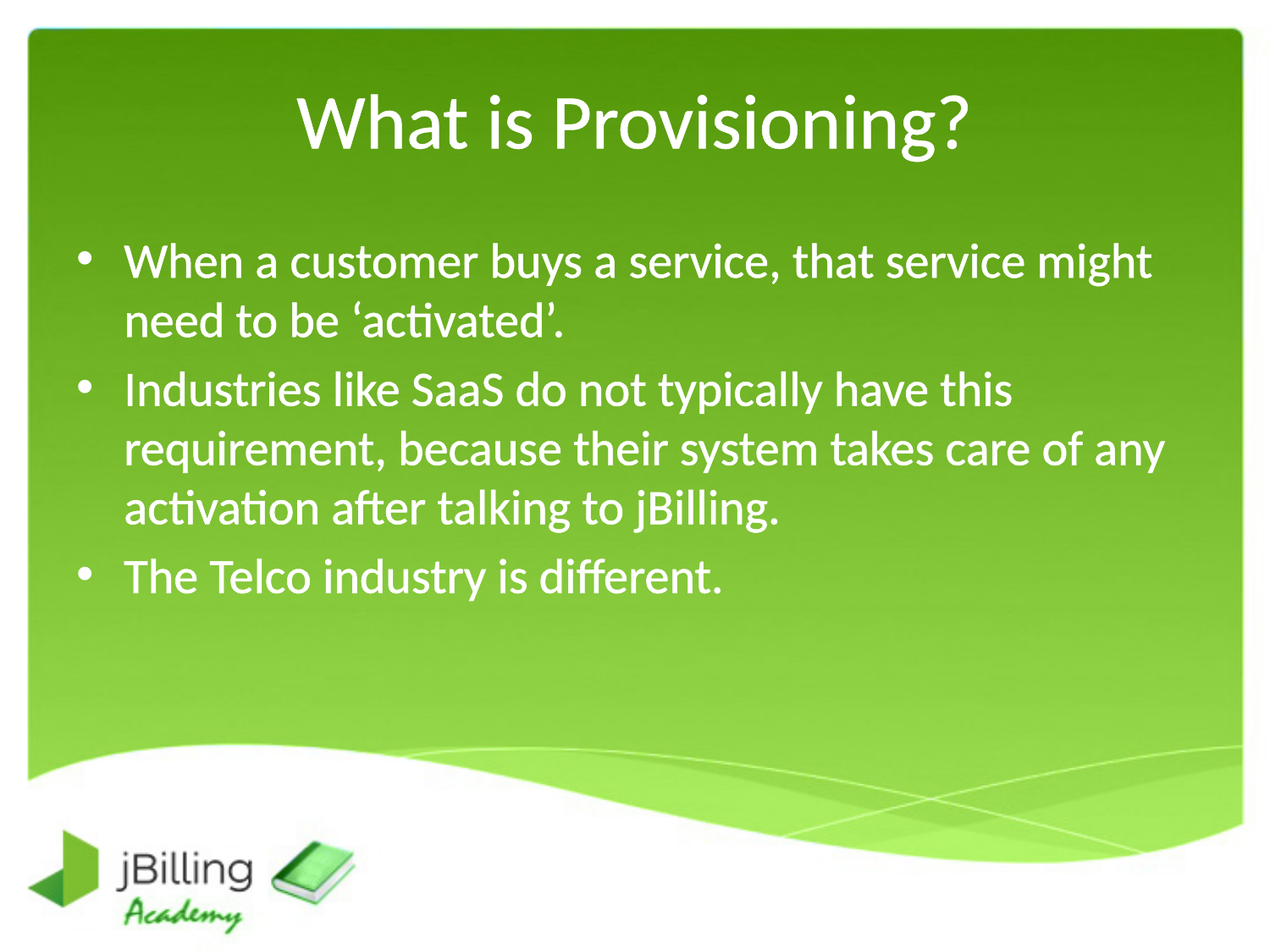

# What is Provisioning?
When a customer buys a service, that service might need to be ‘activated’.
Industries like SaaS do not typically have this requirement, because their system takes care of any activation after talking to jBilling.
The Telco industry is different.